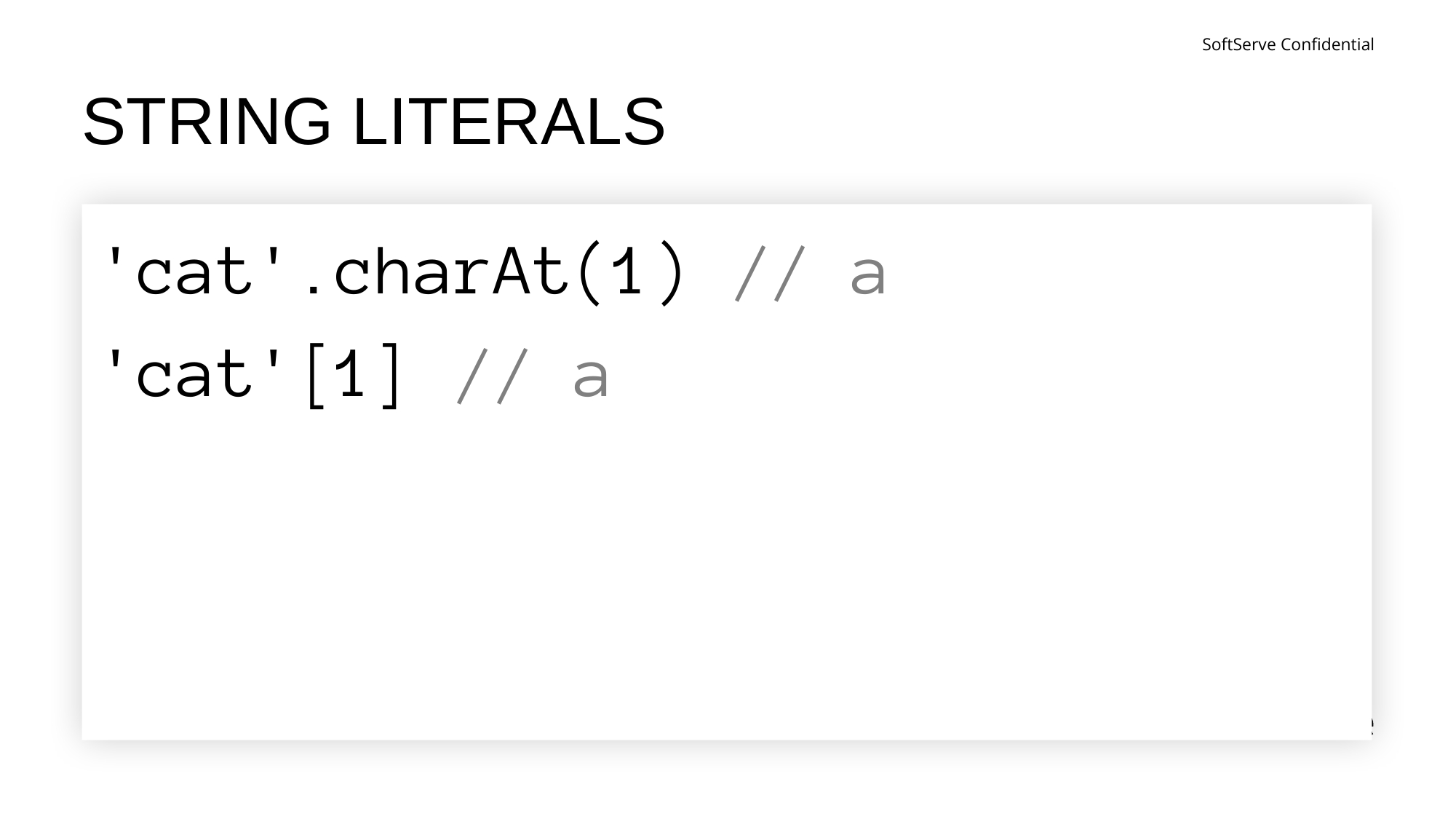

# STRING LITERALS
'cat'.charAt(1) // a
'cat'[1] // a